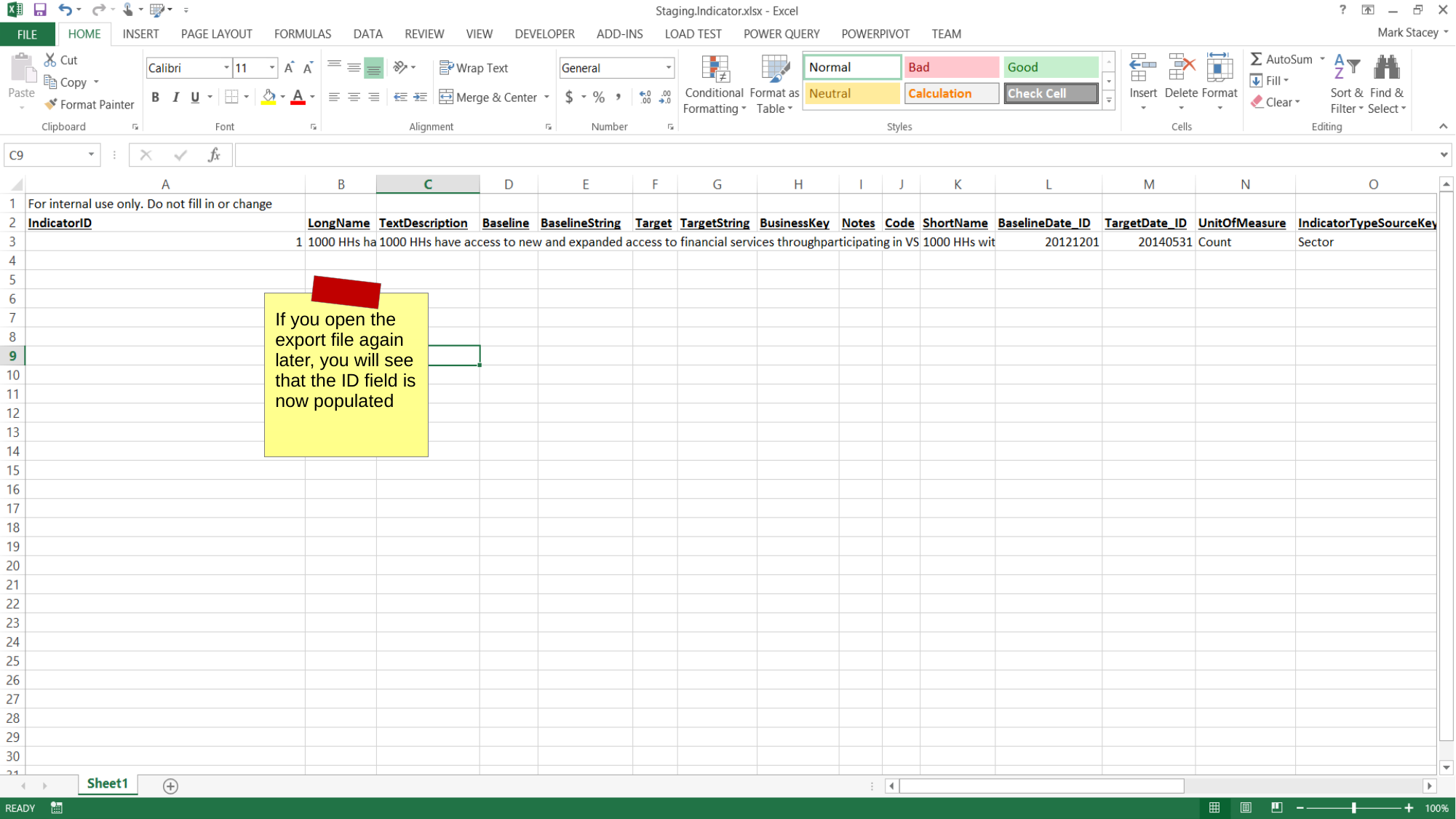

If you open the export file again later, you will see that the ID field is now populated